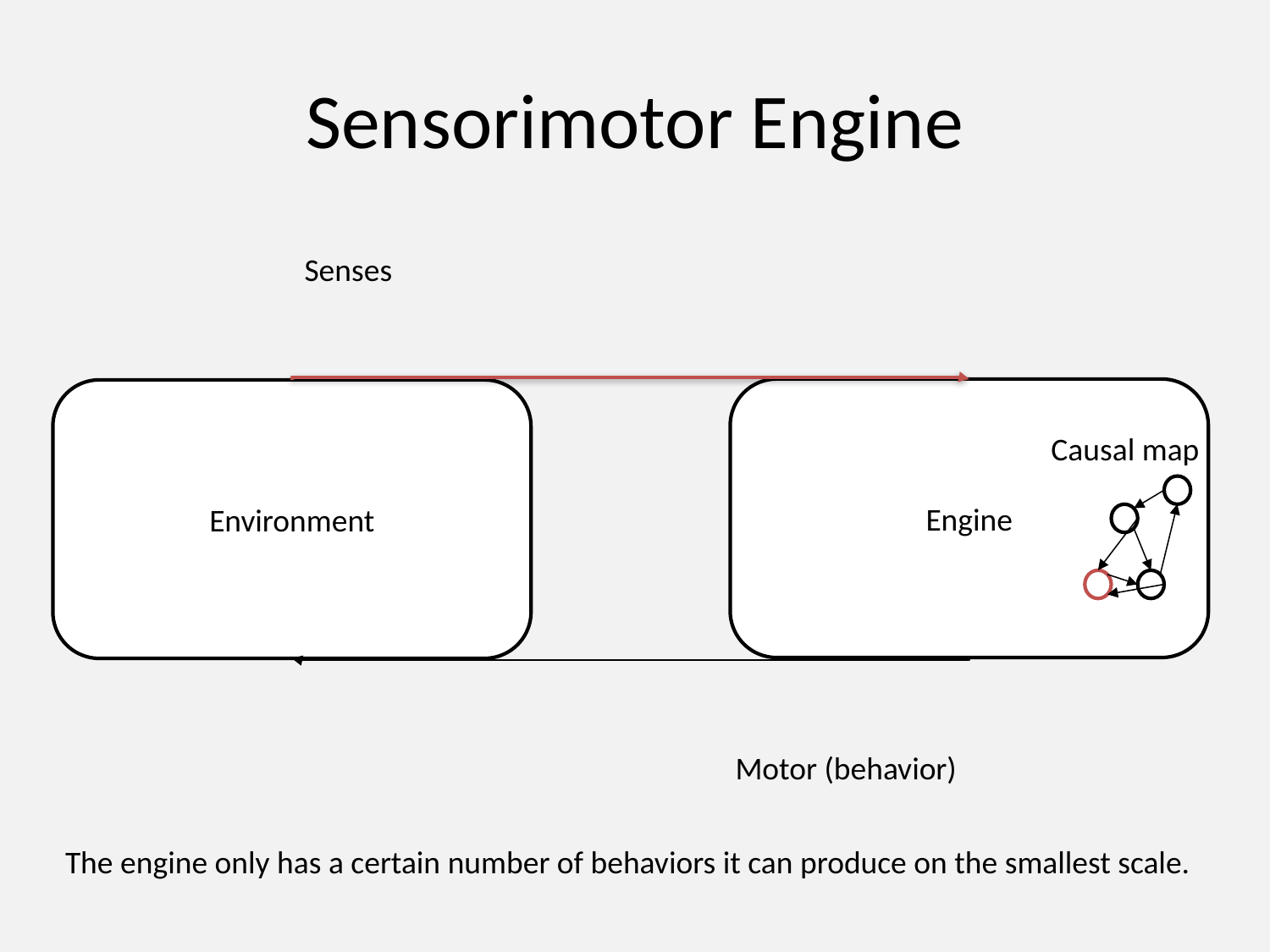

# Sensorimotor Engine
Senses
Engine
Environment
Causal map

Motor (behavior)
The engine only has a certain number of behaviors it can produce on the smallest scale.